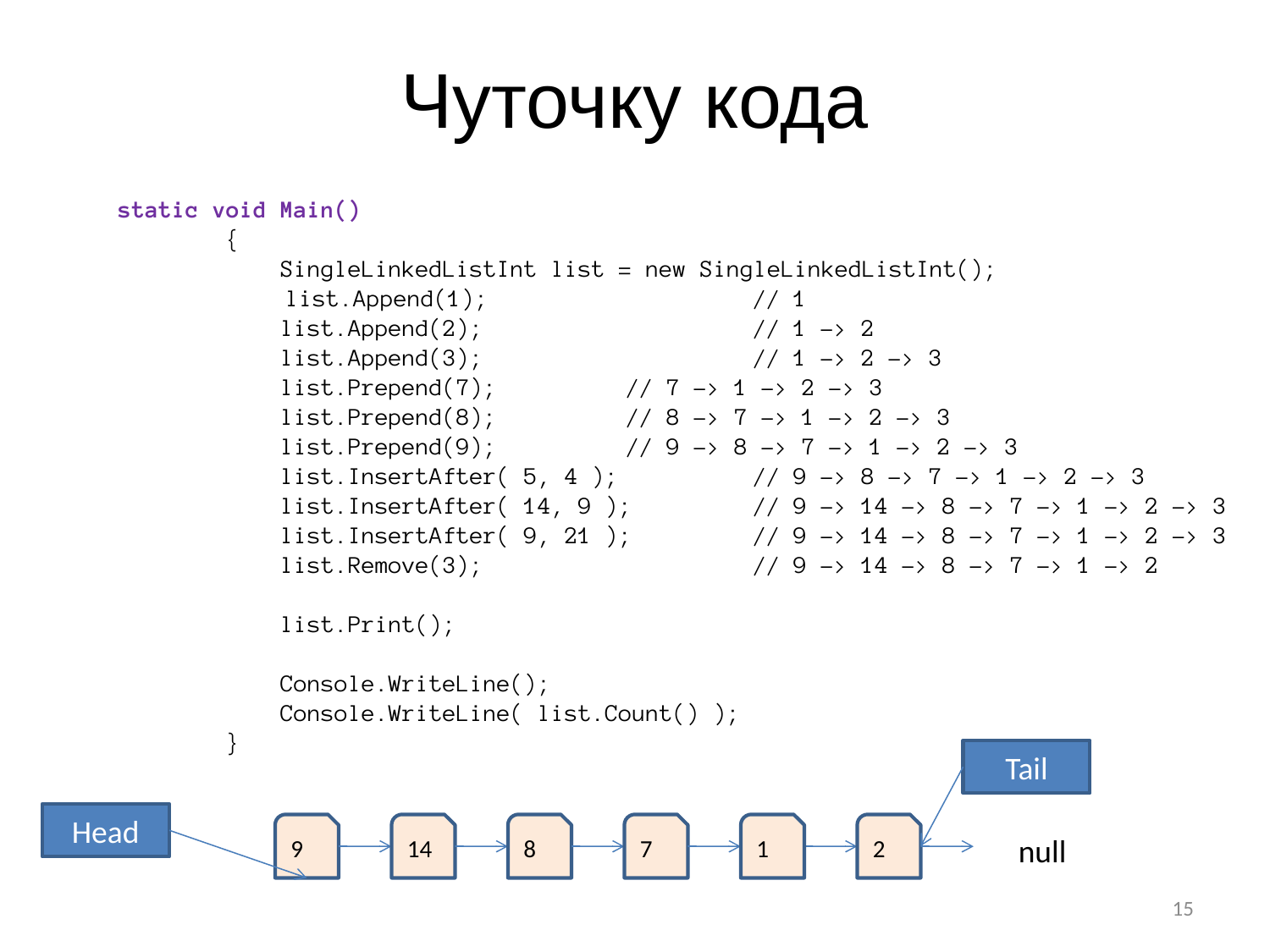

# Чуточку кода
static void Main()
        {
            SingleLinkedListInt list = new SingleLinkedListInt();
 	   list.Append(1);			// 1
            list.Append(2);			// 1 -> 2
            list.Append(3);			// 1 -> 2 -> 3
            list.Prepend(7);		// 7 -> 1 -> 2 -> 3
            list.Prepend(8);		// 8 -> 7 -> 1 -> 2 -> 3
            list.Prepend(9);		// 9 -> 8 -> 7 -> 1 -> 2 -> 3
            list.InsertAfter( 5, 4 );		// 9 -> 8 -> 7 -> 1 -> 2 -> 3
            list.InsertAfter( 14, 9 );	// 9 -> 14 -> 8 -> 7 -> 1 -> 2 -> 3
            list.InsertAfter( 9, 21 ); 	// 9 -> 14 -> 8 -> 7 -> 1 -> 2 -> 3
            list.Remove(3);			// 9 -> 14 -> 8 -> 7 -> 1 -> 2

            list.Print();

            Console.WriteLine();
            Console.WriteLine( list.Count() );
        }
Tail
Head
9
14
8
7
1
2
null
15